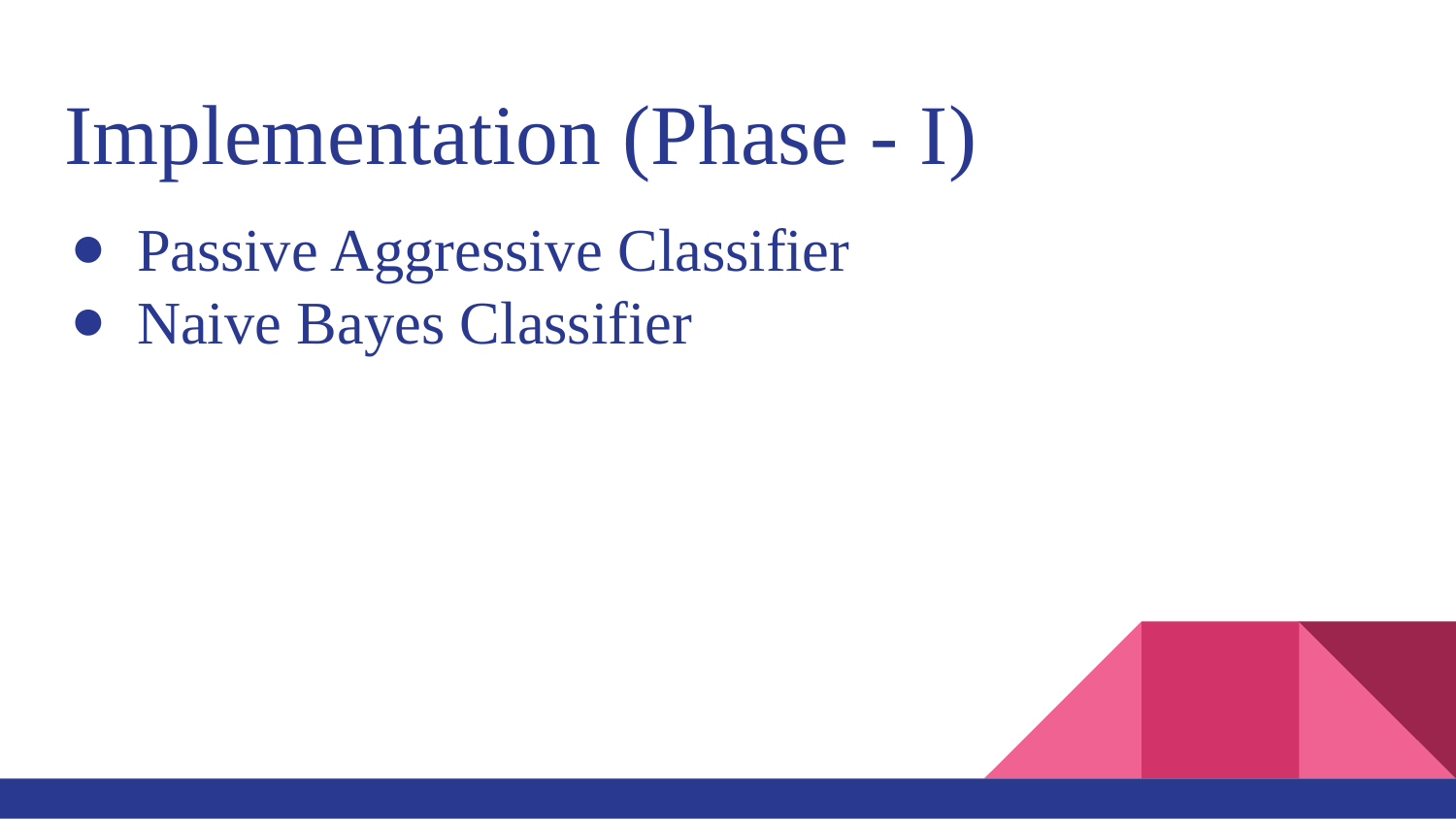

# Implementation (Phase - I)
Passive Aggressive Classifier
Naive Bayes Classifier